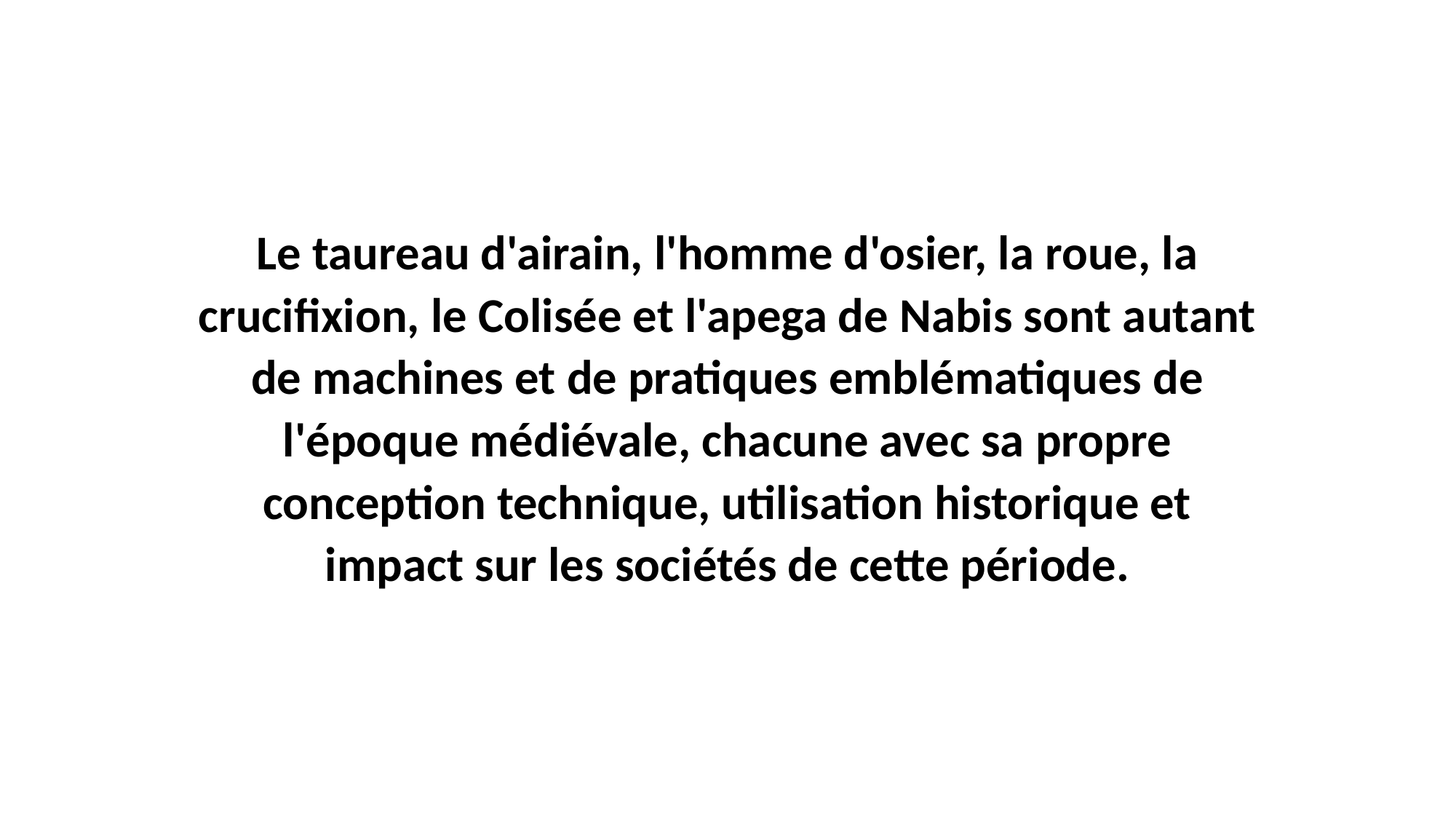

Le taureau d'airain, l'homme d'osier, la roue, la crucifixion, le Colisée et l'apega de Nabis sont autant de machines et de pratiques emblématiques de l'époque médiévale, chacune avec sa propre conception technique, utilisation historique et impact sur les sociétés de cette période.